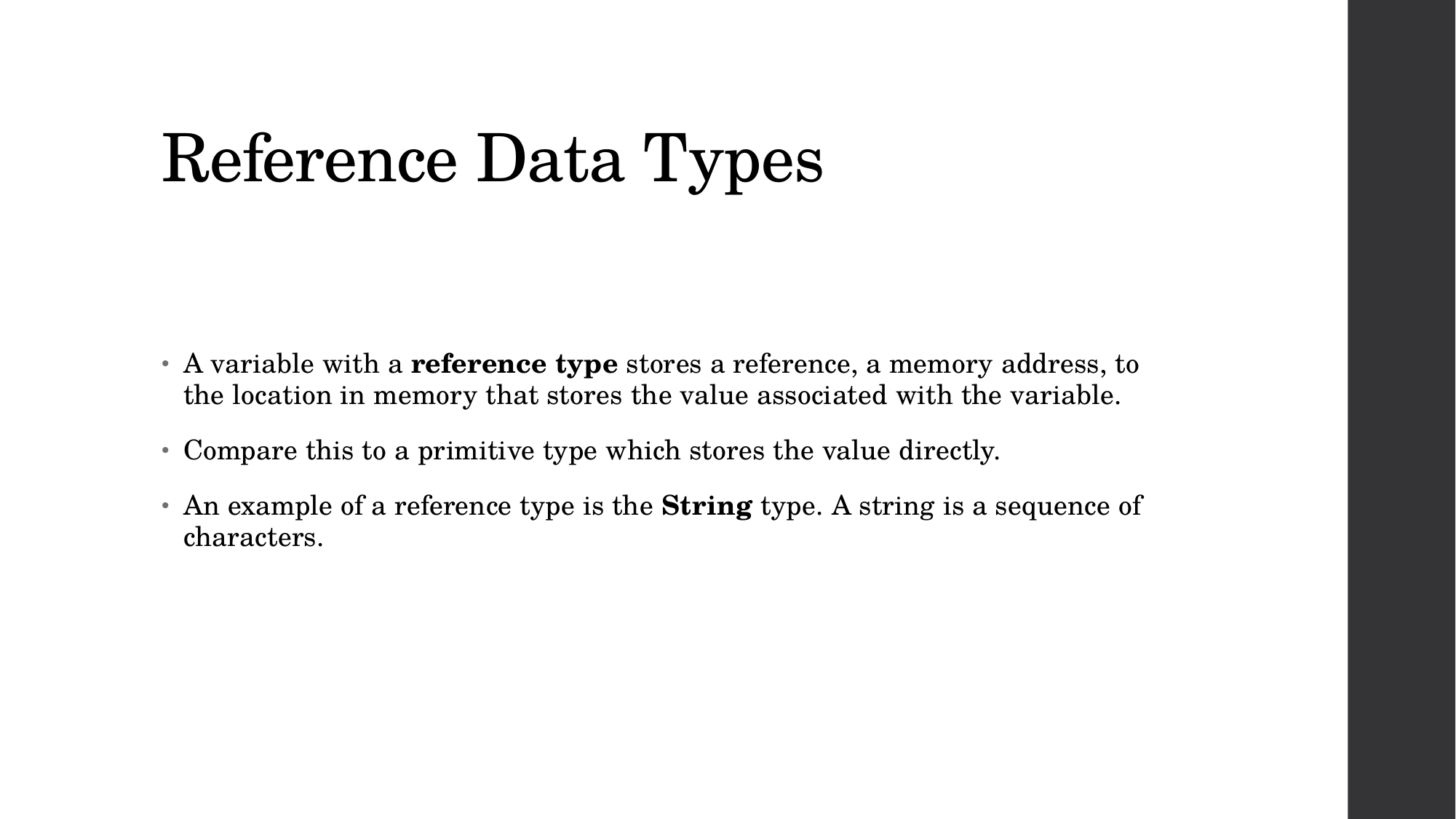

# Reference Data Types
A variable with a reference type stores a reference, a memory address, to the location in memory that stores the value associated with the variable.
Compare this to a primitive type which stores the value directly.
An example of a reference type is the String type. A string is a sequence of characters.